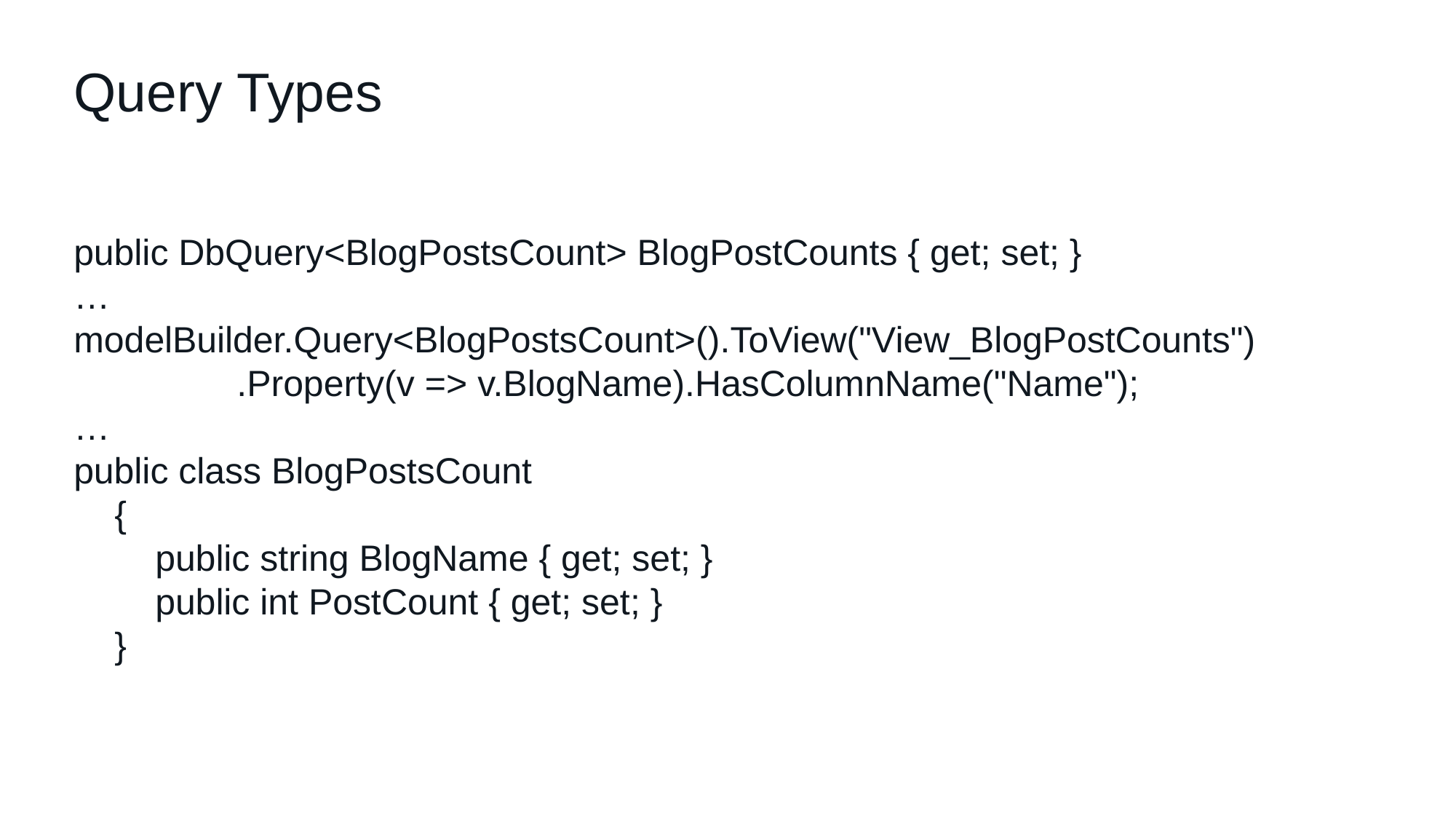

# Query Types
public DbQuery<BlogPostsCount> BlogPostCounts { get; set; }
…
modelBuilder.Query<BlogPostsCount>().ToView("View_BlogPostCounts")
                .Property(v => v.BlogName).HasColumnName("Name");
…
public class BlogPostsCount
    {
        public string BlogName { get; set; }
        public int PostCount { get; set; }
    }